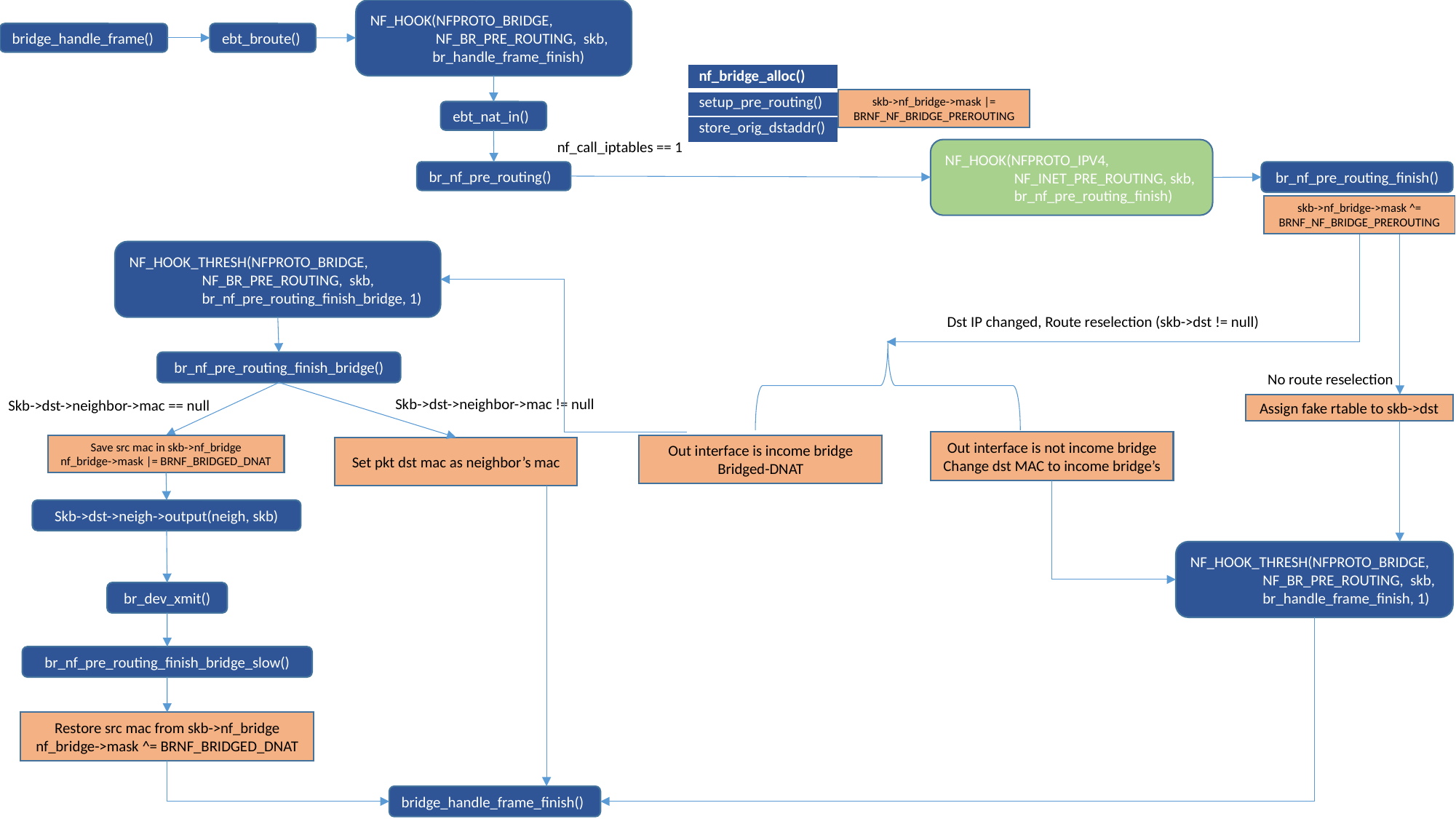

NF_HOOK(NFPROTO_BRIDGE,
                   NF_BR_PRE_ROUTING,  skb,
                  br_handle_frame_finish)
bridge_handle_frame()
ebt_broute()
| nf\_bridge\_alloc() |
| --- |
| setup\_pre\_routing() |
| store\_orig\_dstaddr() |
skb->nf_bridge->mask |= BRNF_NF_BRIDGE_PREROUTING
ebt_nat_in()
nf_call_iptables == 1
NF_HOOK(NFPROTO_IPV4,
                    NF_INET_PRE_ROUTING, skb,
                    br_nf_pre_routing_finish)
br_nf_pre_routing()
br_nf_pre_routing_finish()
skb->nf_bridge->mask ^= BRNF_NF_BRIDGE_PREROUTING
NF_HOOK_THRESH(NFPROTO_BRIDGE,
                     NF_BR_PRE_ROUTING,  skb,
                     br_nf_pre_routing_finish_bridge, 1)

Dst IP changed, Route reselection (skb->dst != null)
br_nf_pre_routing_finish_bridge()
No route reselection
Skb->dst->neighbor->mac != null
Skb->dst->neighbor->mac == null
Assign fake rtable to skb->dst
Out interface is not income bridge
Change dst MAC to income bridge’s
Save src mac in skb->nf_bridge
nf_bridge->mask |= BRNF_BRIDGED_DNAT
Out interface is income bridge
Bridged-DNAT
Set pkt dst mac as neighbor’s mac
Skb->dst->neigh->output(neigh, skb)
NF_HOOK_THRESH(NFPROTO_BRIDGE,
                     NF_BR_PRE_ROUTING,  skb,
                     br_handle_frame_finish, 1)
br_dev_xmit()
br_nf_pre_routing_finish_bridge_slow()
Restore src mac from skb->nf_bridge
nf_bridge->mask ^= BRNF_BRIDGED_DNAT
bridge_handle_frame_finish()